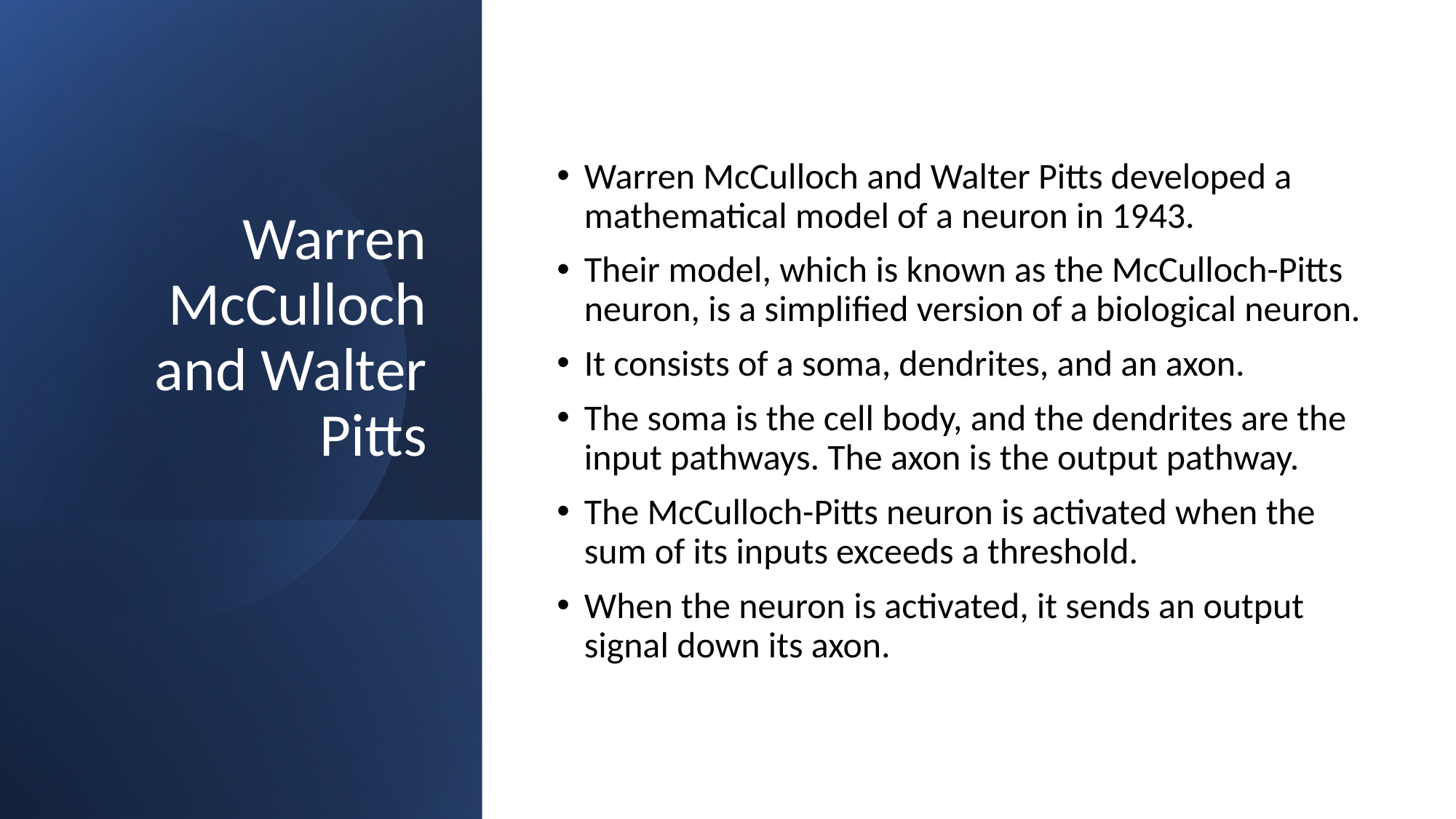

# Warren McCulloch and Walter Pitts
Warren McCulloch and Walter Pitts developed a mathematical model of a neuron in 1943.
Their model, which is known as the McCulloch-Pitts neuron, is a simplified version of a biological neuron.
It consists of a soma, dendrites, and an axon.
The soma is the cell body, and the dendrites are the input pathways. The axon is the output pathway.
The McCulloch-Pitts neuron is activated when the sum of its inputs exceeds a threshold.
When the neuron is activated, it sends an output signal down its axon.